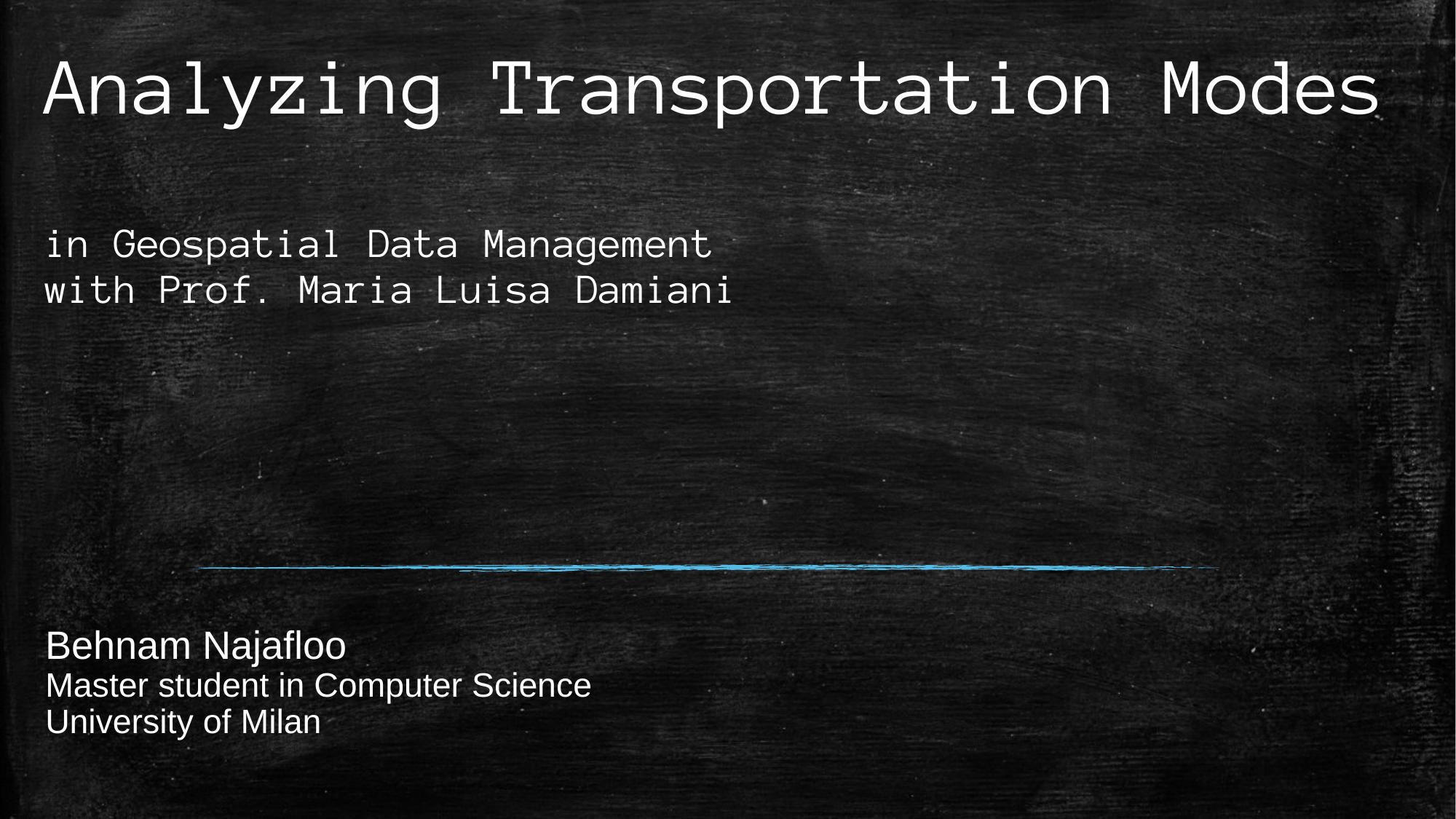

# Analyzing Transportation Modes in Geospatial Data Management with Prof. Maria Luisa Damiani

Behnam Najafloo
Master student in Computer Science
University of Milan